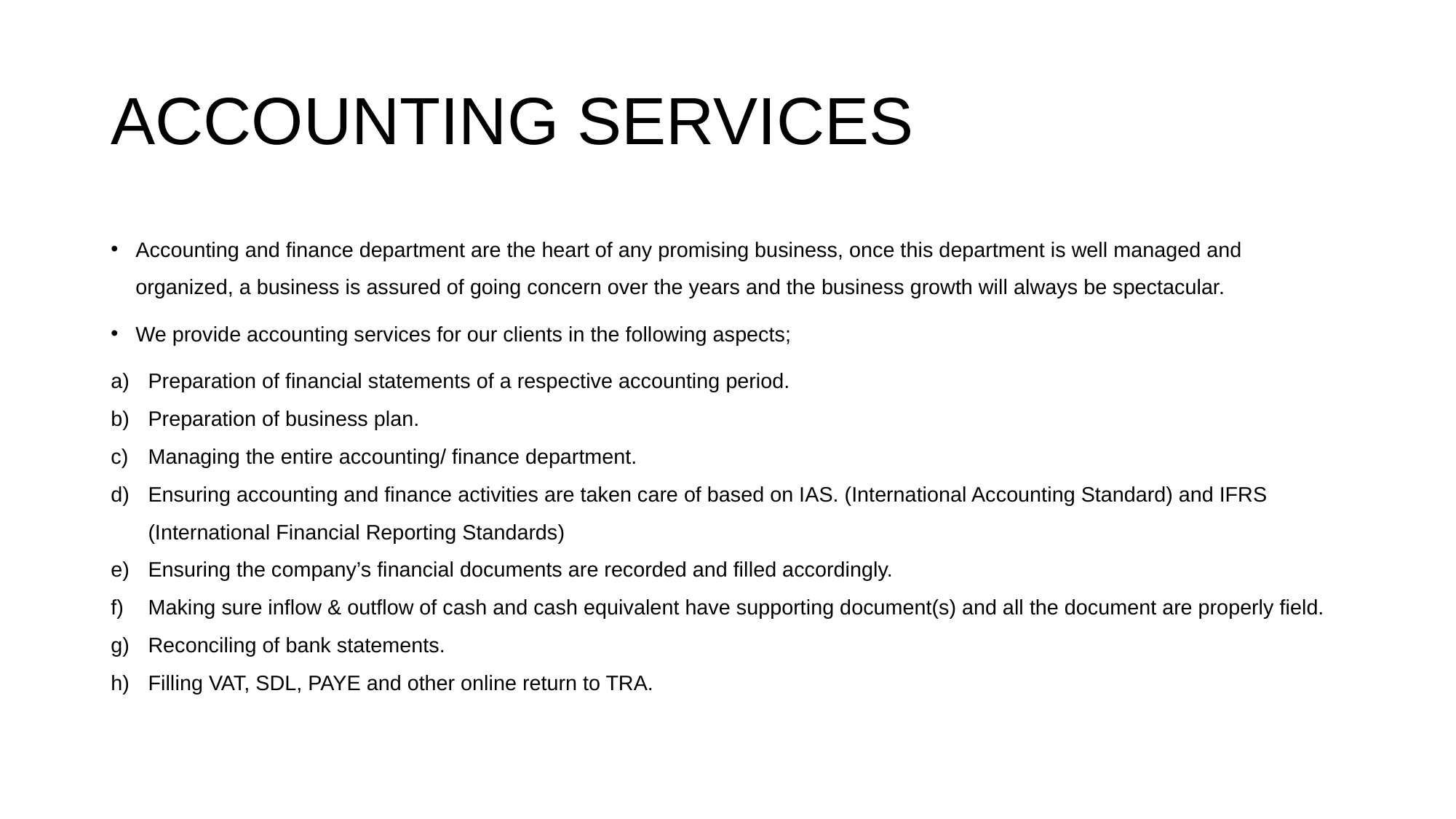

# ACCOUNTING SERVICES
Accounting and finance department are the heart of any promising business, once this department is well managed and organized, a business is assured of going concern over the years and the business growth will always be spectacular.
We provide accounting services for our clients in the following aspects;
Preparation of financial statements of a respective accounting period.
Preparation of business plan.
Managing the entire accounting/ finance department.
Ensuring accounting and finance activities are taken care of based on IAS. (International Accounting Standard) and IFRS (International Financial Reporting Standards)
Ensuring the company’s financial documents are recorded and filled accordingly.
Making sure inflow & outflow of cash and cash equivalent have supporting document(s) and all the document are properly field.
Reconciling of bank statements.
Filling VAT, SDL, PAYE and other online return to TRA.